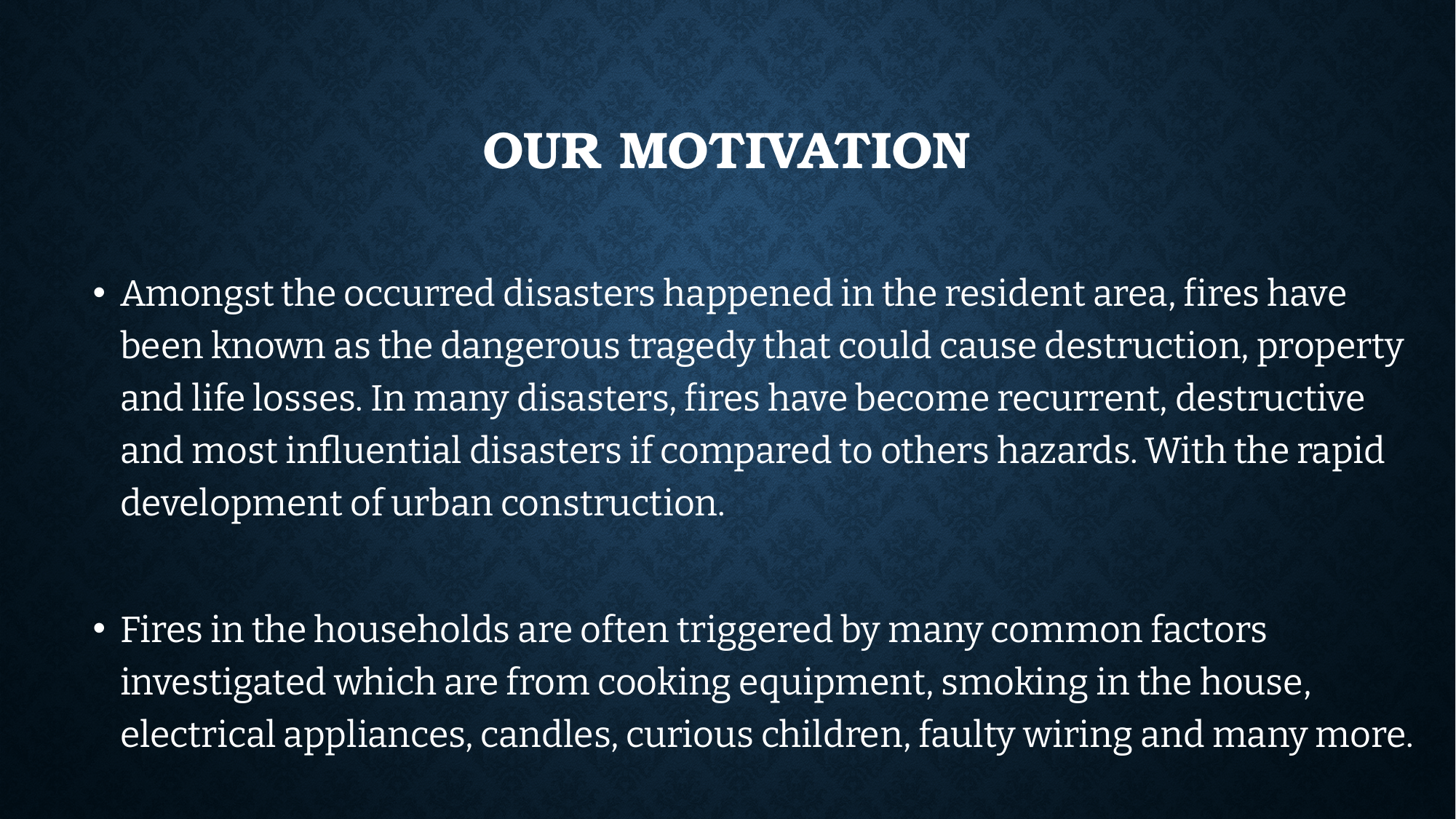

# Our Motivation
Amongst the occurred disasters happened in the resident area, fires have been known as the dangerous tragedy that could cause destruction, property and life losses. In many disasters, fires have become recurrent, destructive and most influential disasters if compared to others hazards. With the rapid development of urban construction.

Fires in the households are often triggered by many common factors investigated which are from cooking equipment, smoking in the house, electrical appliances, candles, curious children, faulty wiring and many more.